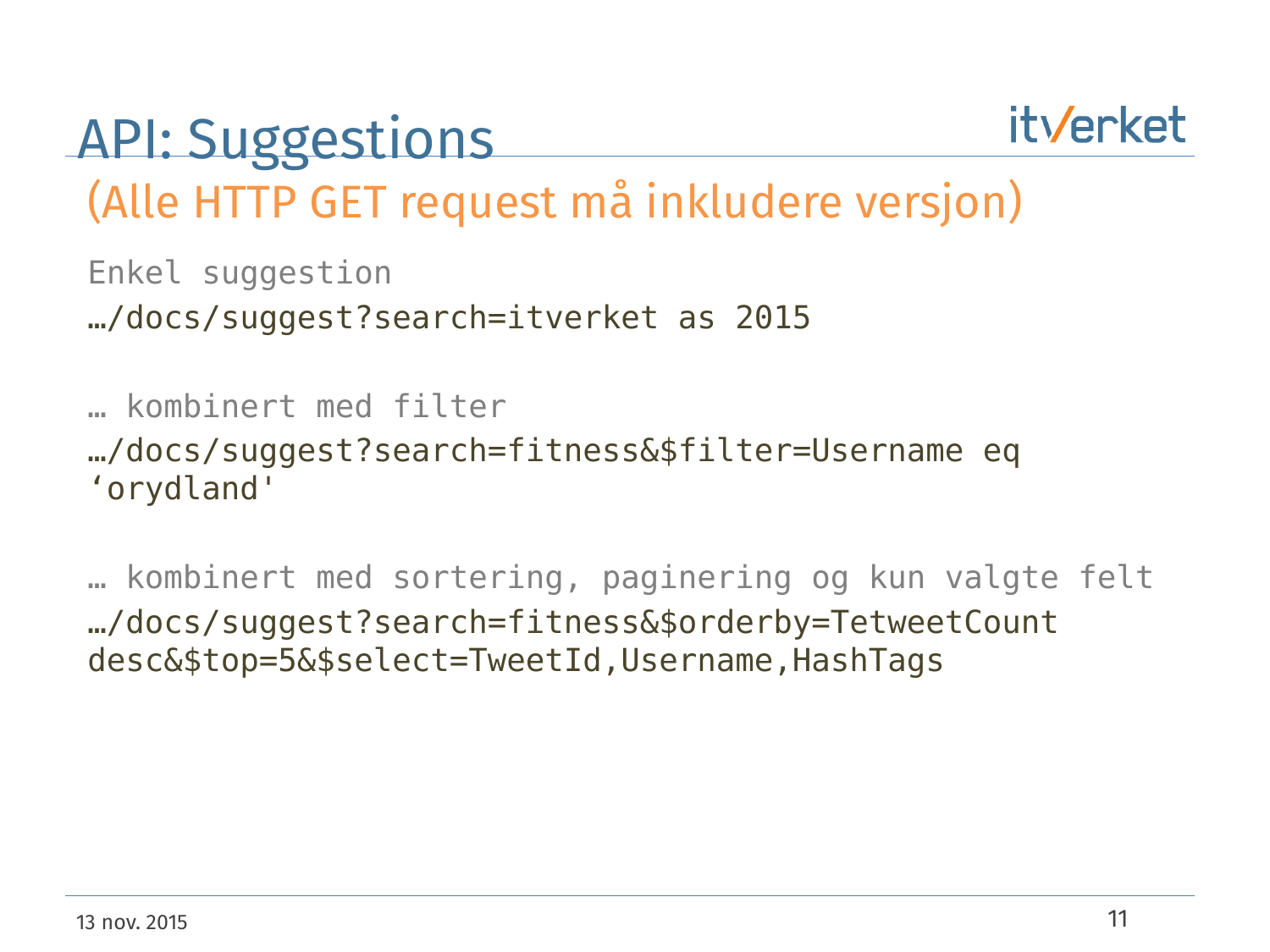

# API: Suggestions
(Alle HTTP GET request må inkludere versjon)
Enkel suggestion
…/docs/suggest?search=itverket as 2015

… kombinert med filter:
…/docs/suggest?search=fitness&$filter=Username eq ‘orydland'

… kombinert med sortering, paginering og kun valgte felt
…/docs/suggest?search=fitness&$orderby=TetweetCount desc&$top=5&$select=TweetId,Username,HashTags

11
13 nov. 2015